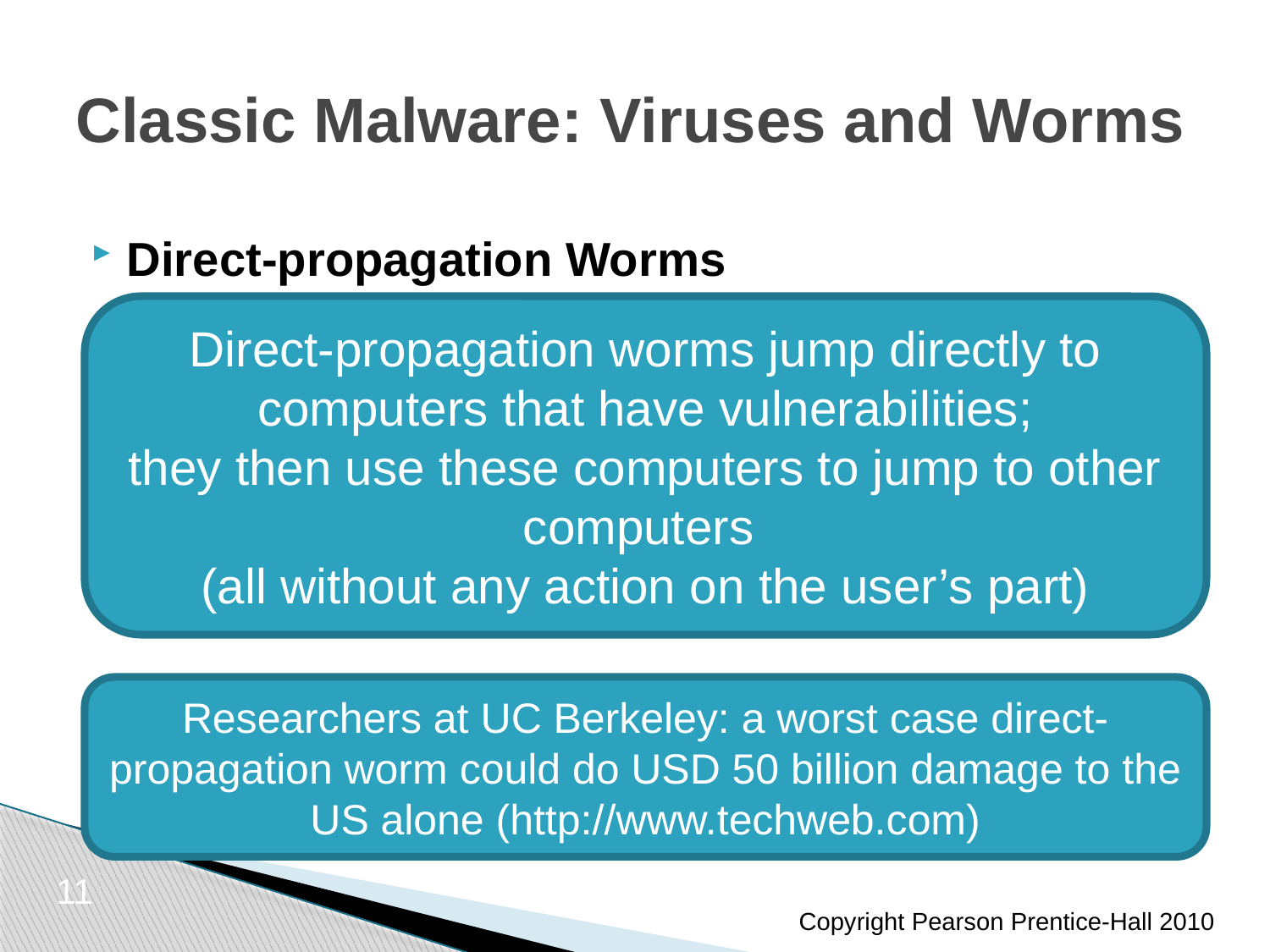

# Classic Malware: Viruses and Worms
Direct-propagation Worms
Direct-propagation worms jump directly to computers that have vulnerabilities;
they then use these computers to jump to other computers
(all without any action on the user’s part)
Researchers at UC Berkeley: a worst case direct-propagation worm could do USD 50 billion damage to the US alone (http://www.techweb.com)
11
Copyright Pearson Prentice-Hall 2010